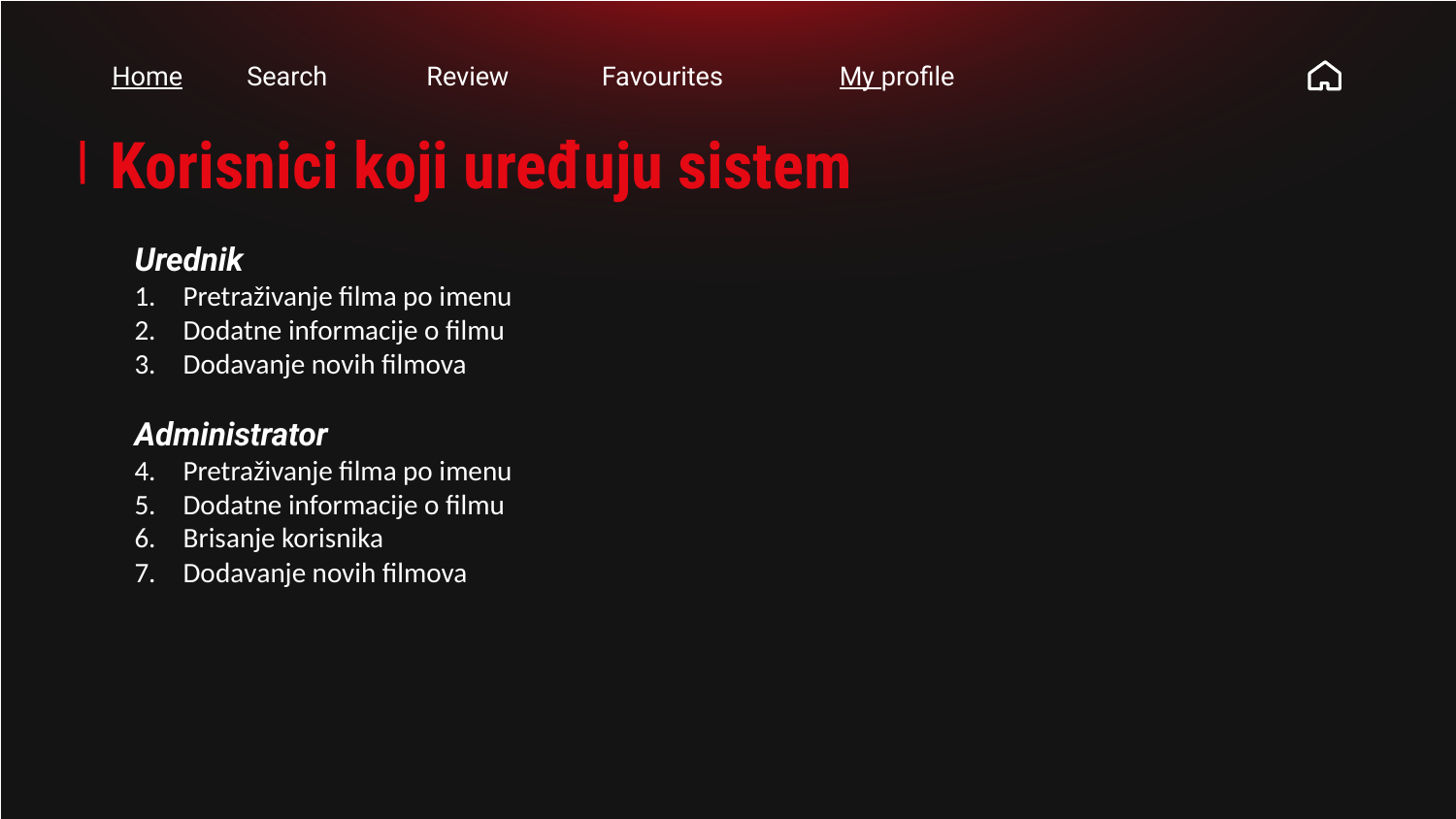

Home
Search
Review
Favourites
My profile

Korisnici koji uređuju sistem
Urednik
Pretraživanje filma po imenu
Dodatne informacije o filmu
Dodavanje novih filmova

Administrator
Pretraživanje filma po imenu
Dodatne informacije o filmu
Brisanje korisnika
Dodavanje novih filmova